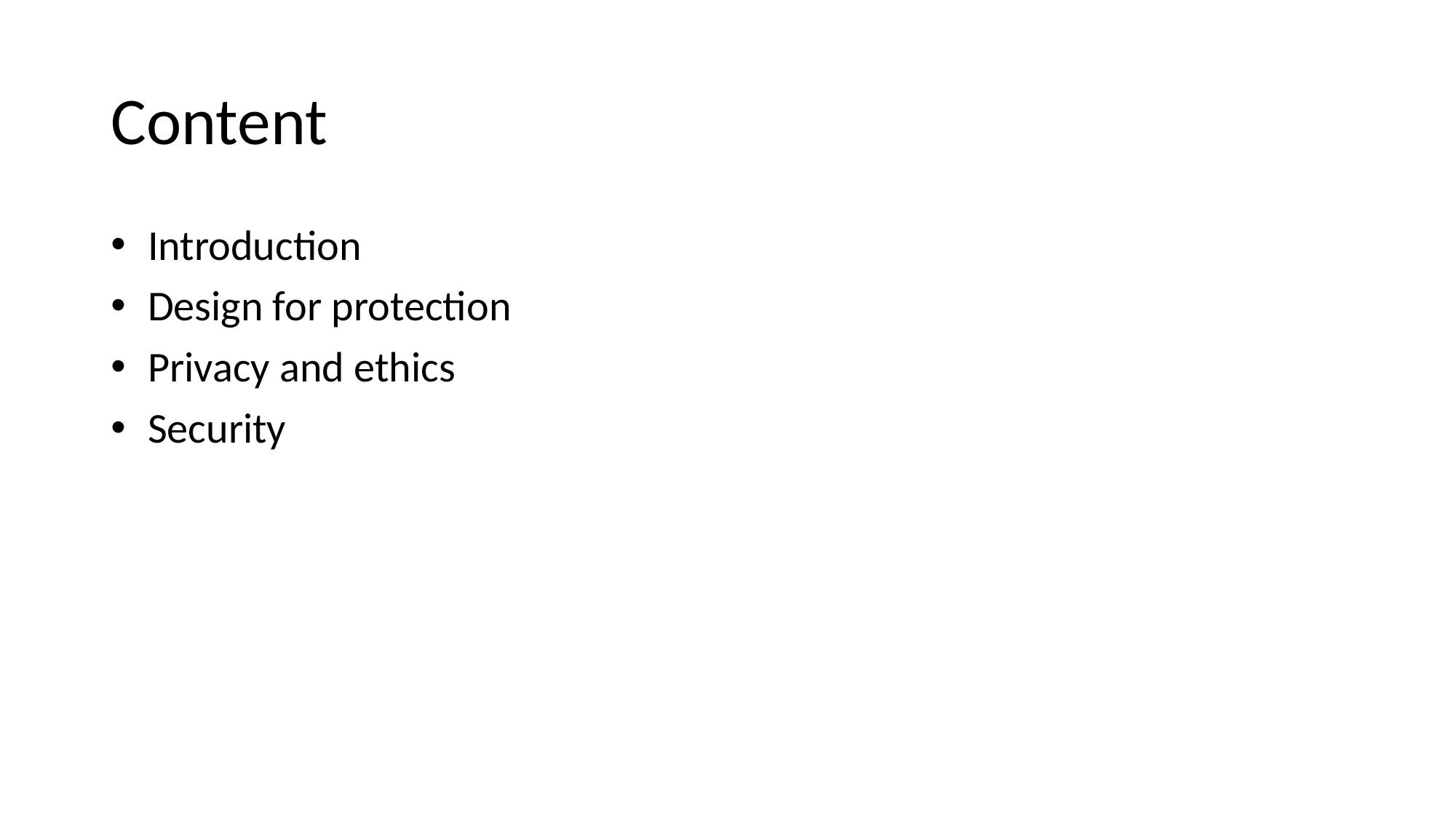

# Content
 Introduction
 Design for protection
 Privacy and ethics
 Security